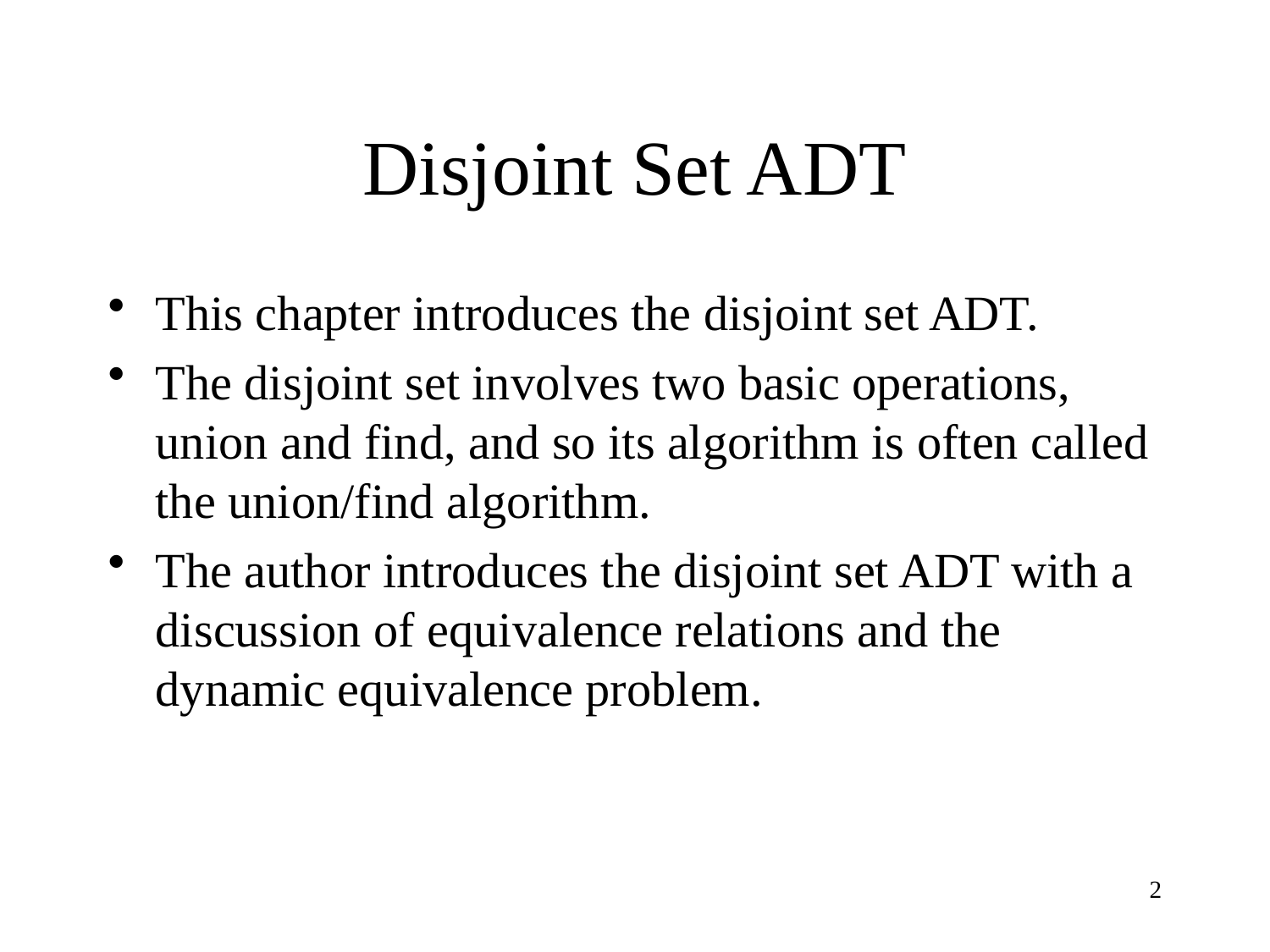

# Disjoint Set ADT
This chapter introduces the disjoint set ADT.
The disjoint set involves two basic operations, union and find, and so its algorithm is often called the union/find algorithm.
The author introduces the disjoint set ADT with a discussion of equivalence relations and the dynamic equivalence problem.
2